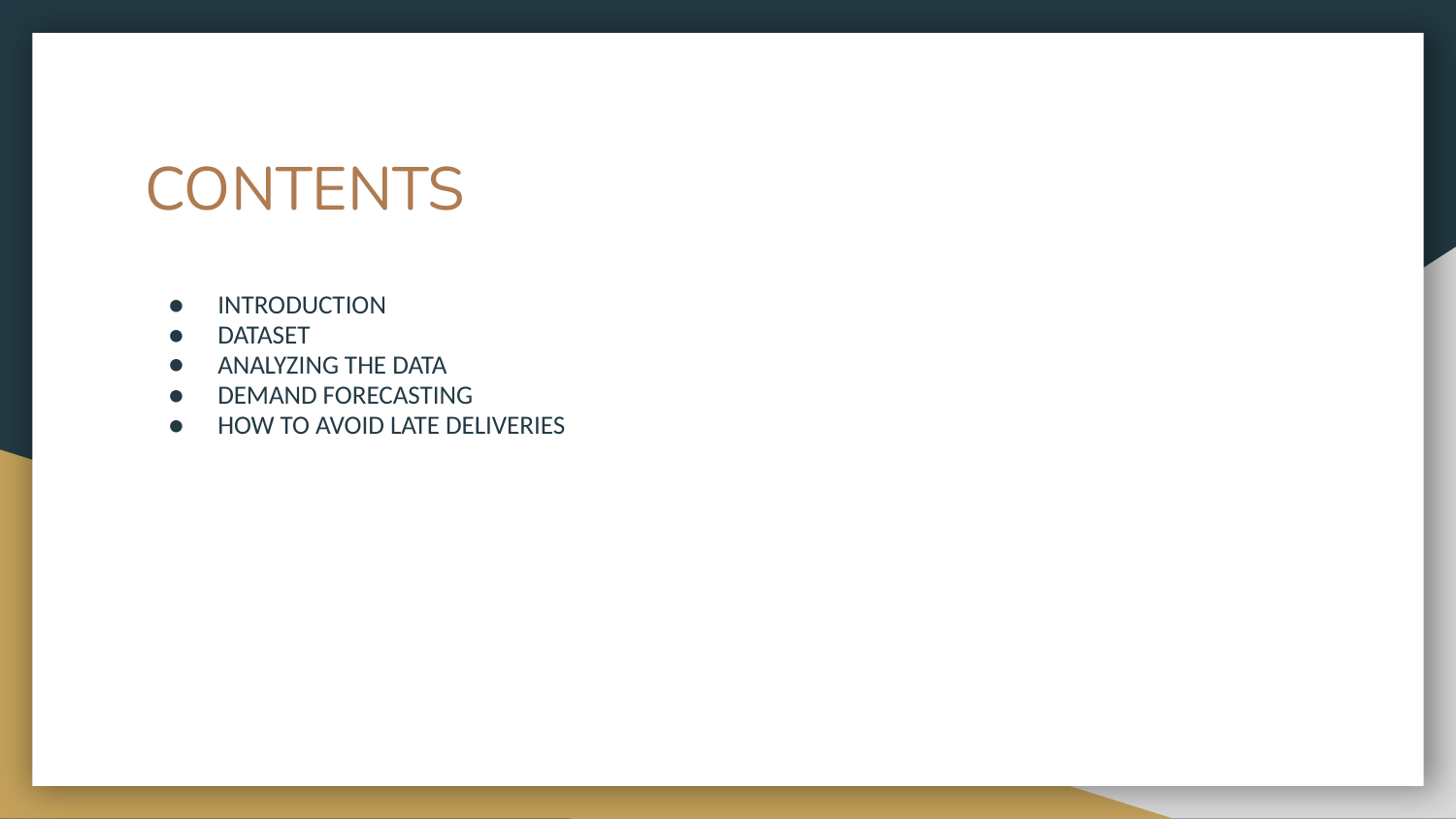

# CONTENTS
INTRODUCTION
DATASET
ANALYZING THE DATA
DEMAND FORECASTING
HOW TO AVOID LATE DELIVERIES